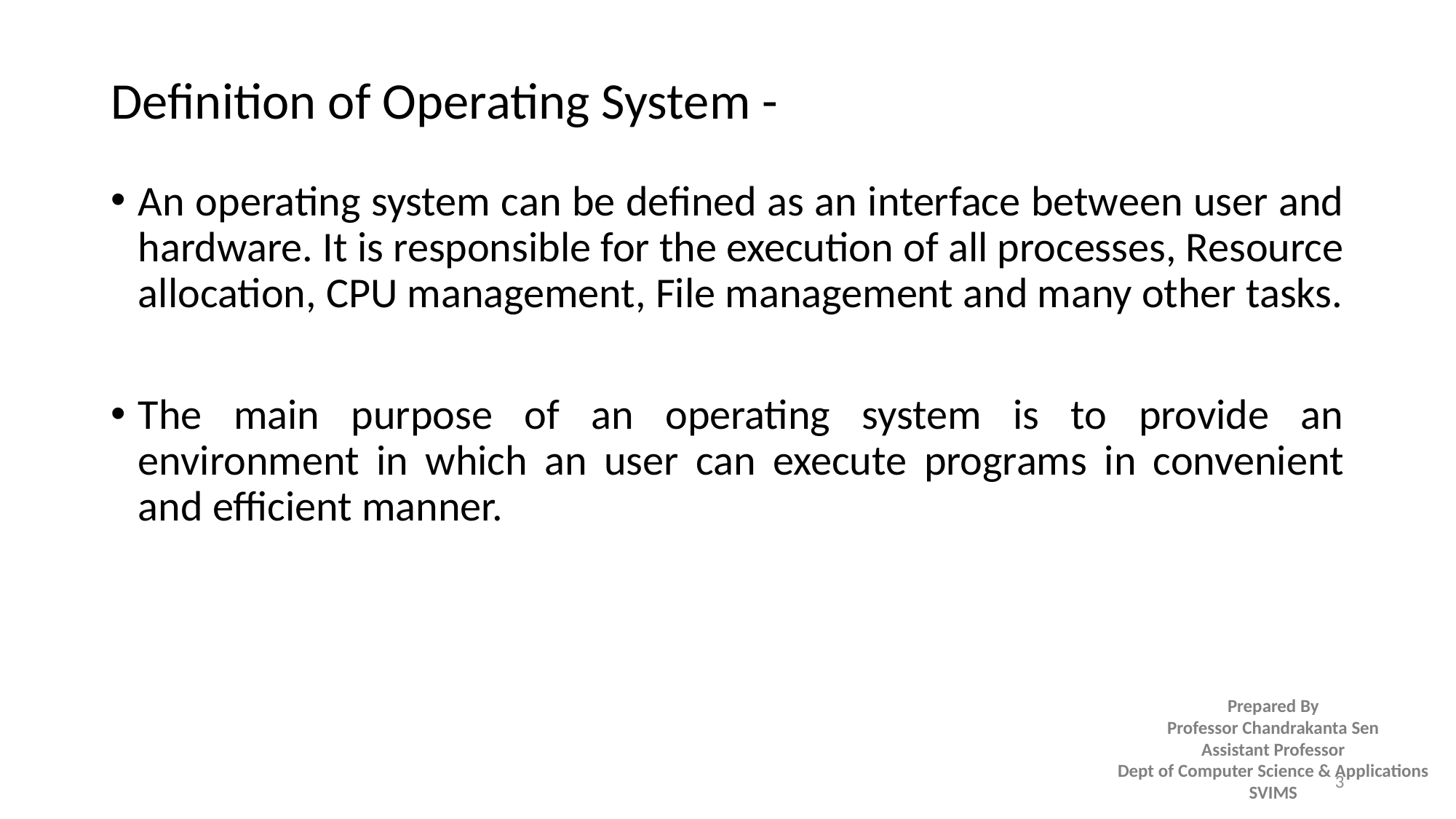

# Definition of Operating System -
An operating system can be defined as an interface between user and hardware. It is responsible for the execution of all processes, Resource allocation, CPU management, File management and many other tasks.

The main purpose of an operating system is to provide an environment in which an user can execute programs in convenient and efficient manner.
3